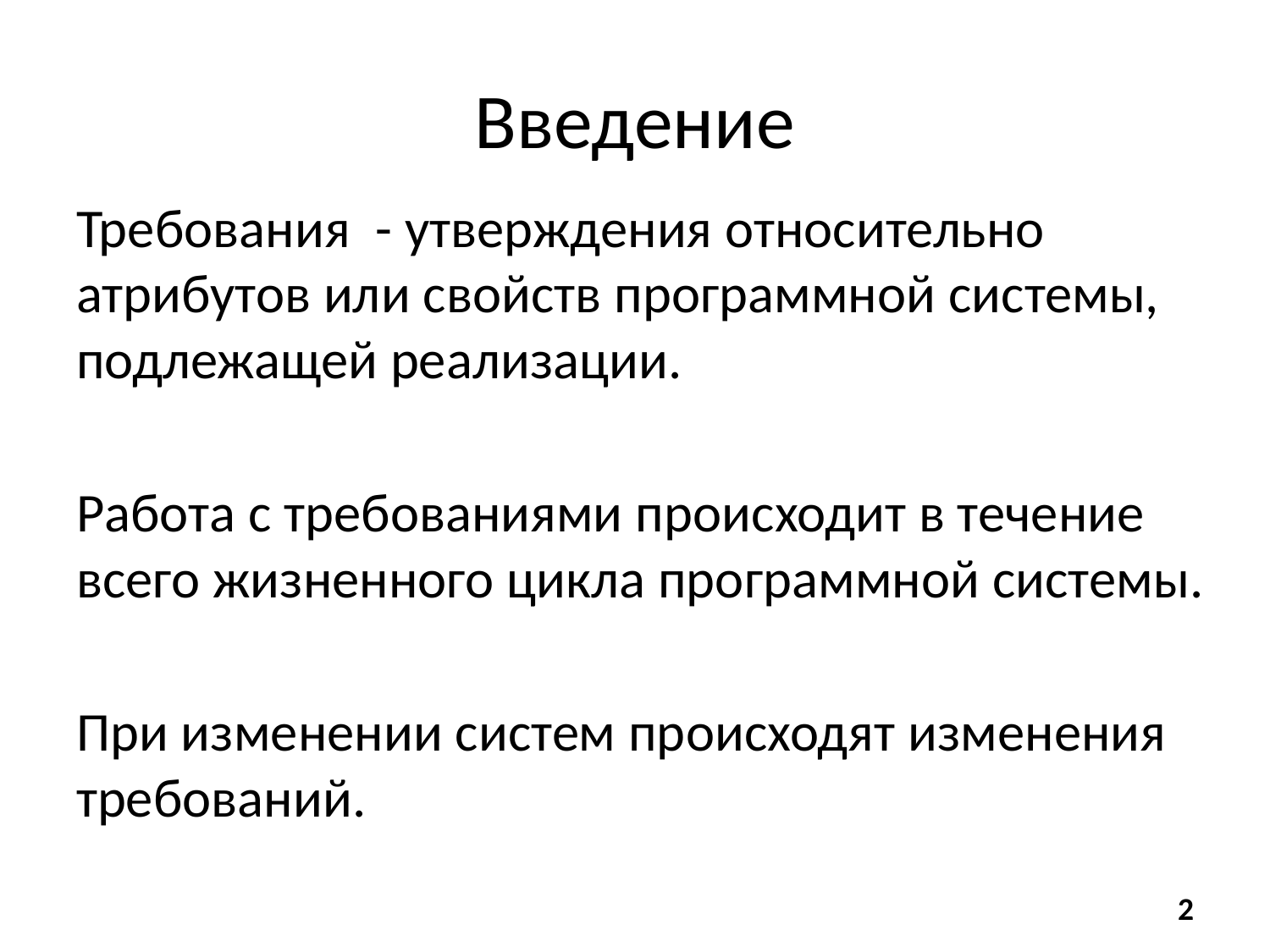

# Введение
Требования  - утверждения относительно атрибутов или свойств программной системы, подлежащей реализации.

Работа с требованиями происходит в течение всего жизненного цикла программной системы.

При изменении систем происходят изменения требований.
2